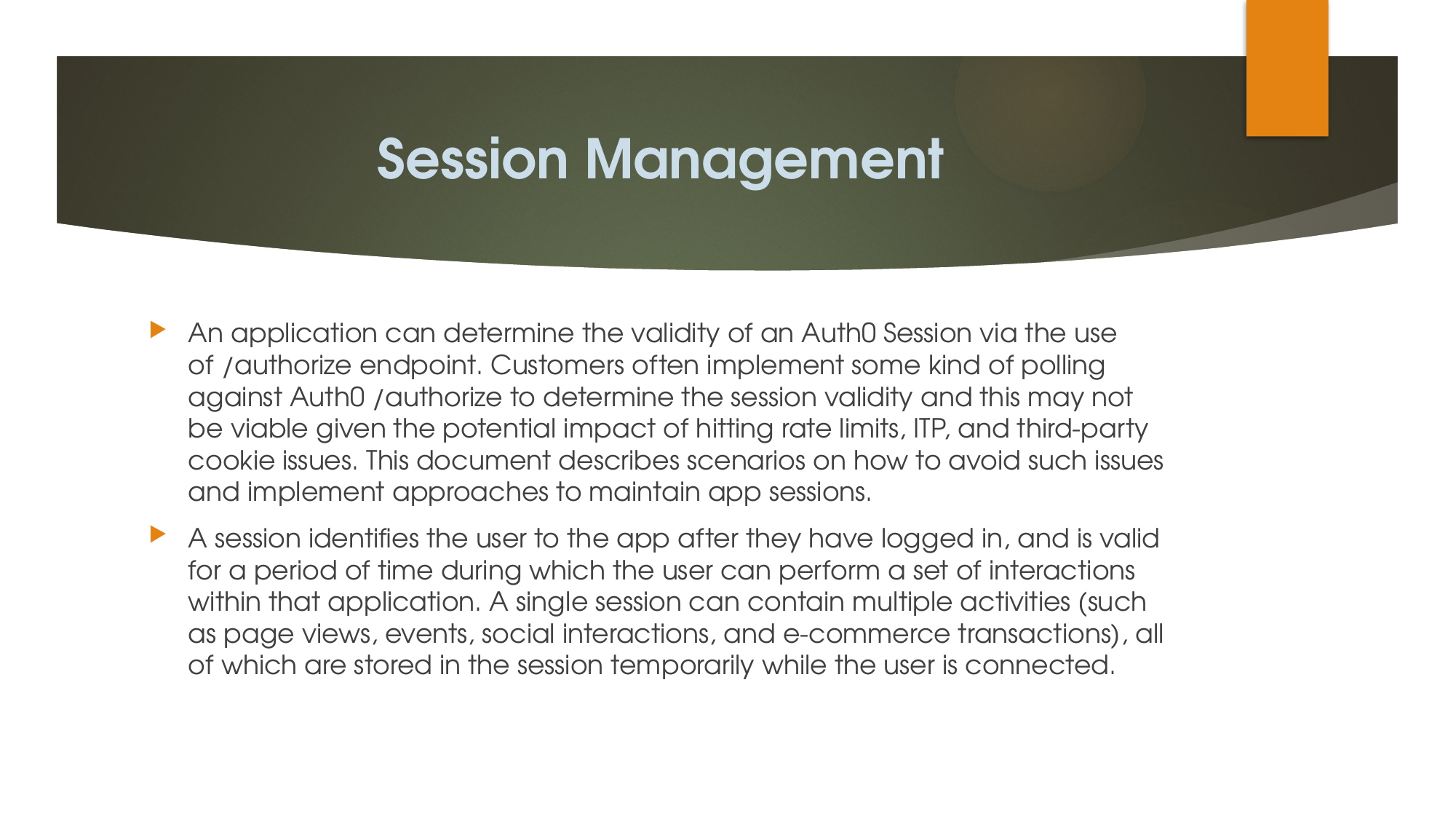

# Session Management
An application can determine the validity of an Auth0 Session via the use of /authorize endpoint. Customers often implement some kind of polling against Auth0 /authorize to determine the session validity and this may not be viable given the potential impact of hitting rate limits, ITP, and third-party cookie issues. This document describes scenarios on how to avoid such issues and implement approaches to maintain app sessions.
A session identifies the user to the app after they have logged in, and is valid for a period of time during which the user can perform a set of interactions within that application. A single session can contain multiple activities (such as page views, events, social interactions, and e-commerce transactions), all of which are stored in the session temporarily while the user is connected.